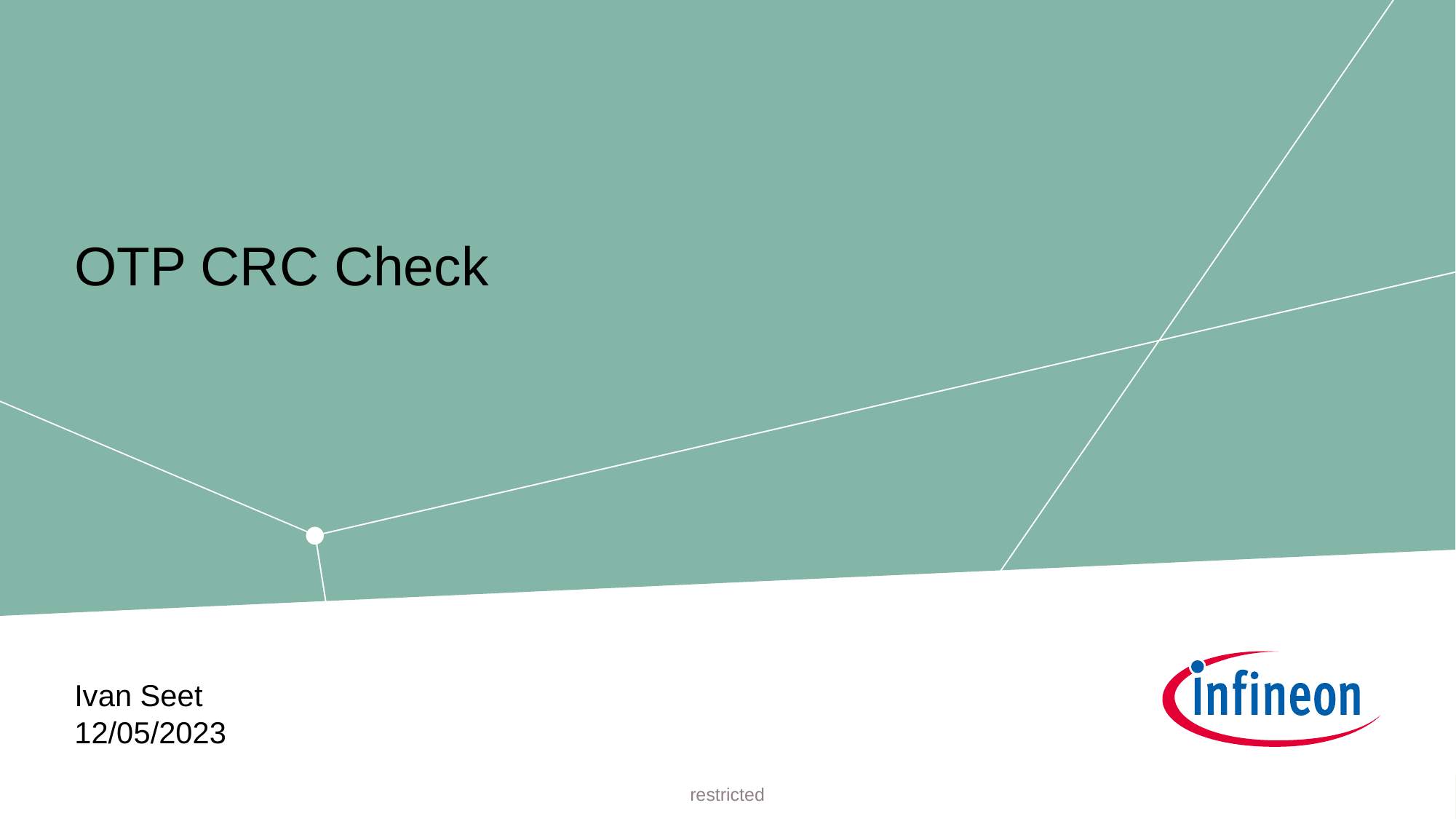

# OTP CRC Check
Ivan Seet
12/05/2023